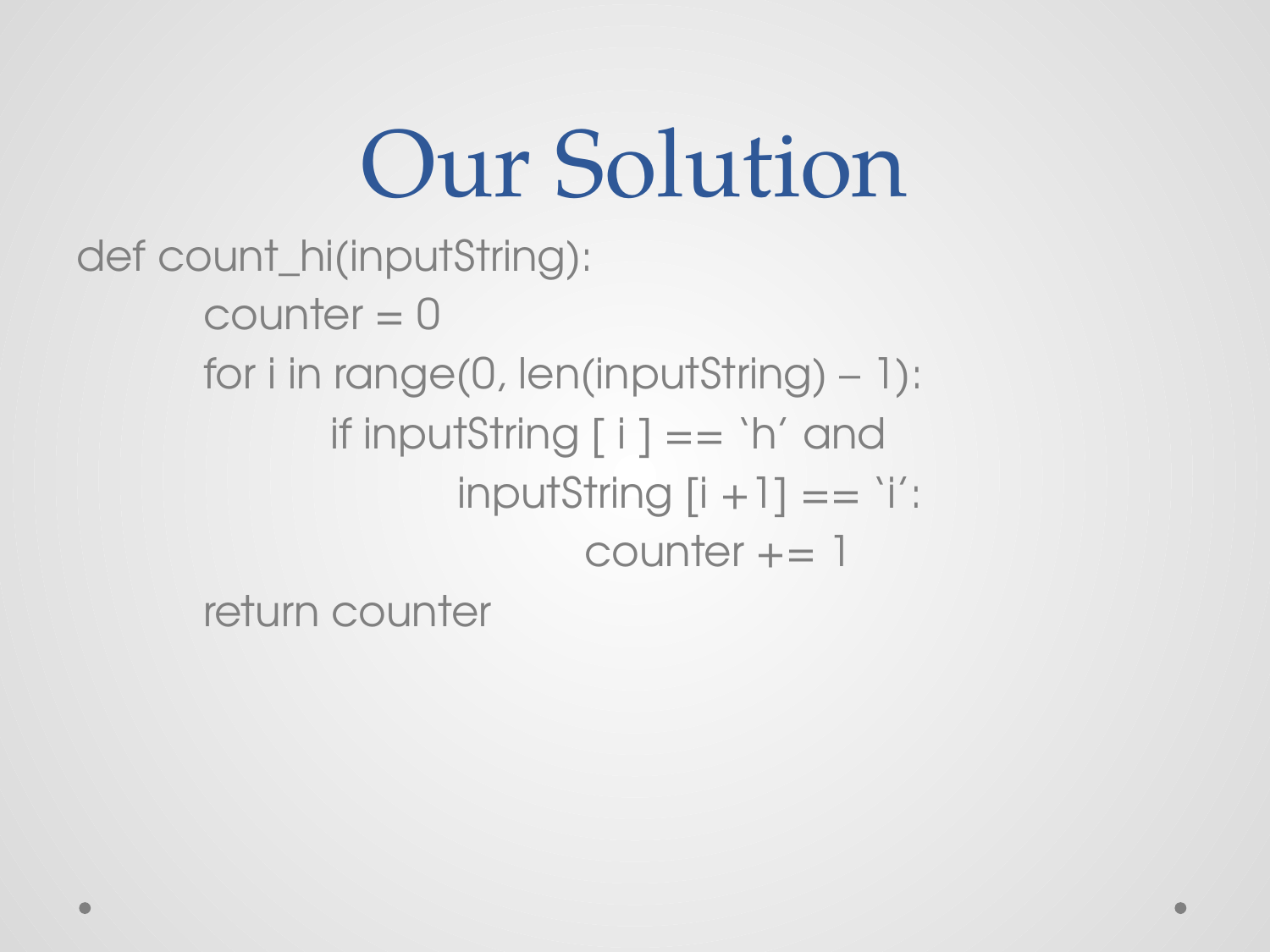

# Our Solution
def count_hi(inputString):
	counter = 0
	for i in range(0, len(inputString) – 1):
		if inputString [ i ] == ‘h’ and
			inputString [i +1] == ‘i’:
				counter += 1
	return counter